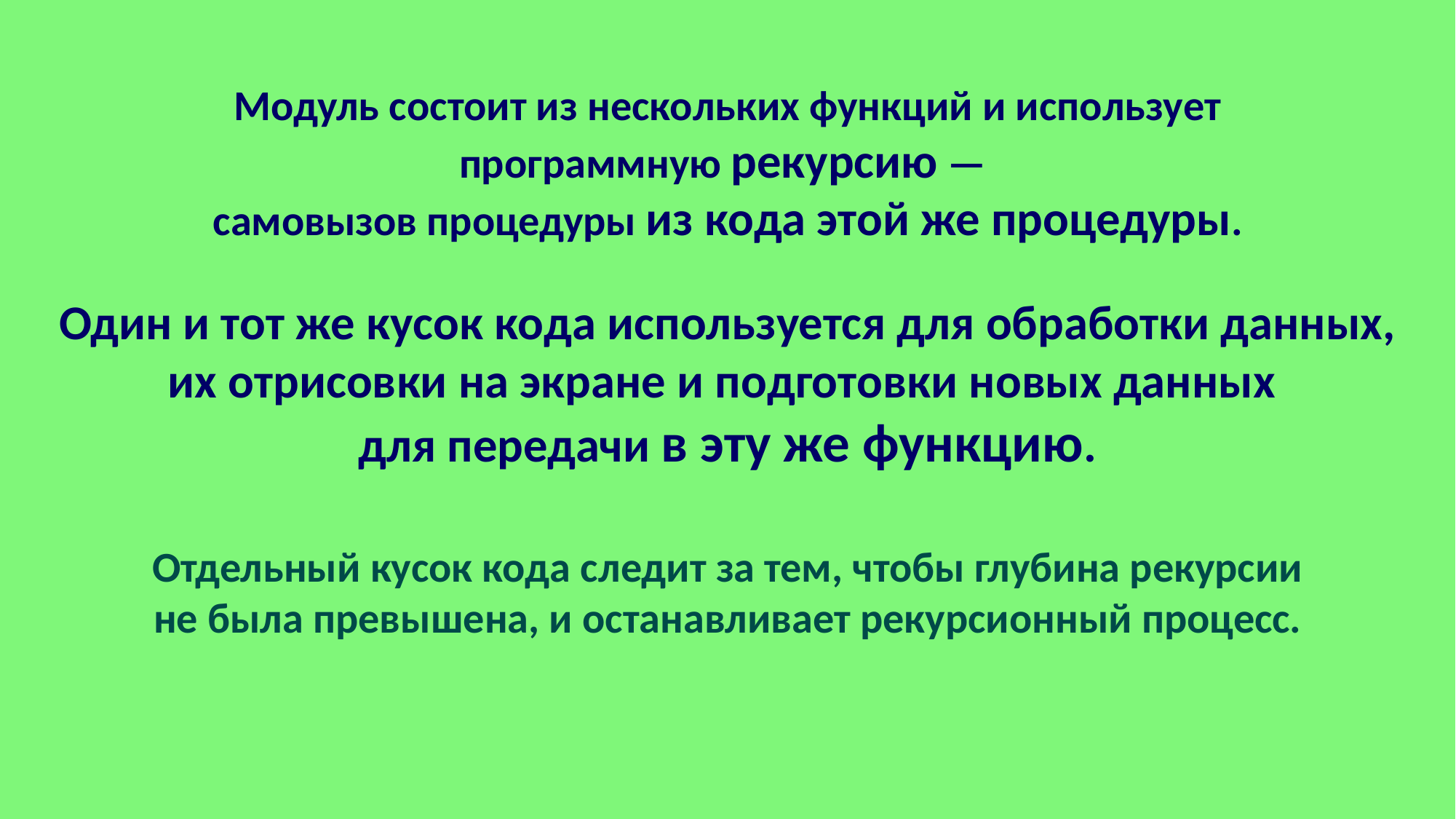

Модуль состоит из нескольких функций и использует
программную рекурсию —
самовызов процедуры из кода этой же процедуры.
Один и тот же кусок кода используется для обработки данных, их отрисовки на экране и подготовки новых данных
для передачи в эту же функцию.
Отдельный кусок кода следит за тем, чтобы глубина рекурсии не была превышена, и останавливает рекурсионный процесс.